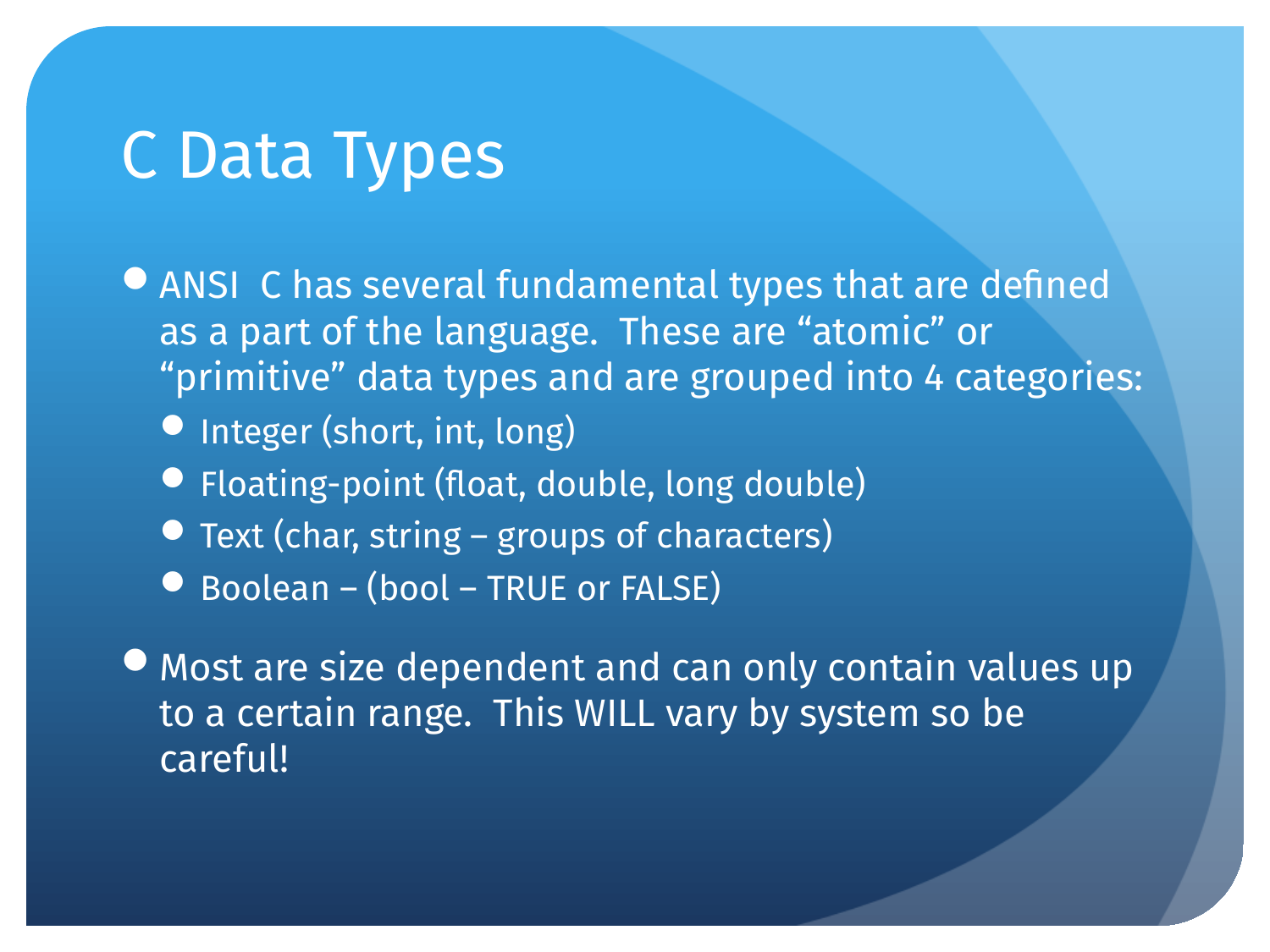

# C Data Types
ANSI  C has several fundamental types that are defined as a part of the language.  These are “atomic” or “primitive” data types and are grouped into 4 categories:
Integer (short, int, long)
Floating-point (float, double, long double)
Text (char, string – groups of characters)
Boolean – (bool – TRUE or FALSE)
Most are size dependent and can only contain values up to a certain range.  This WILL vary by system so be careful!